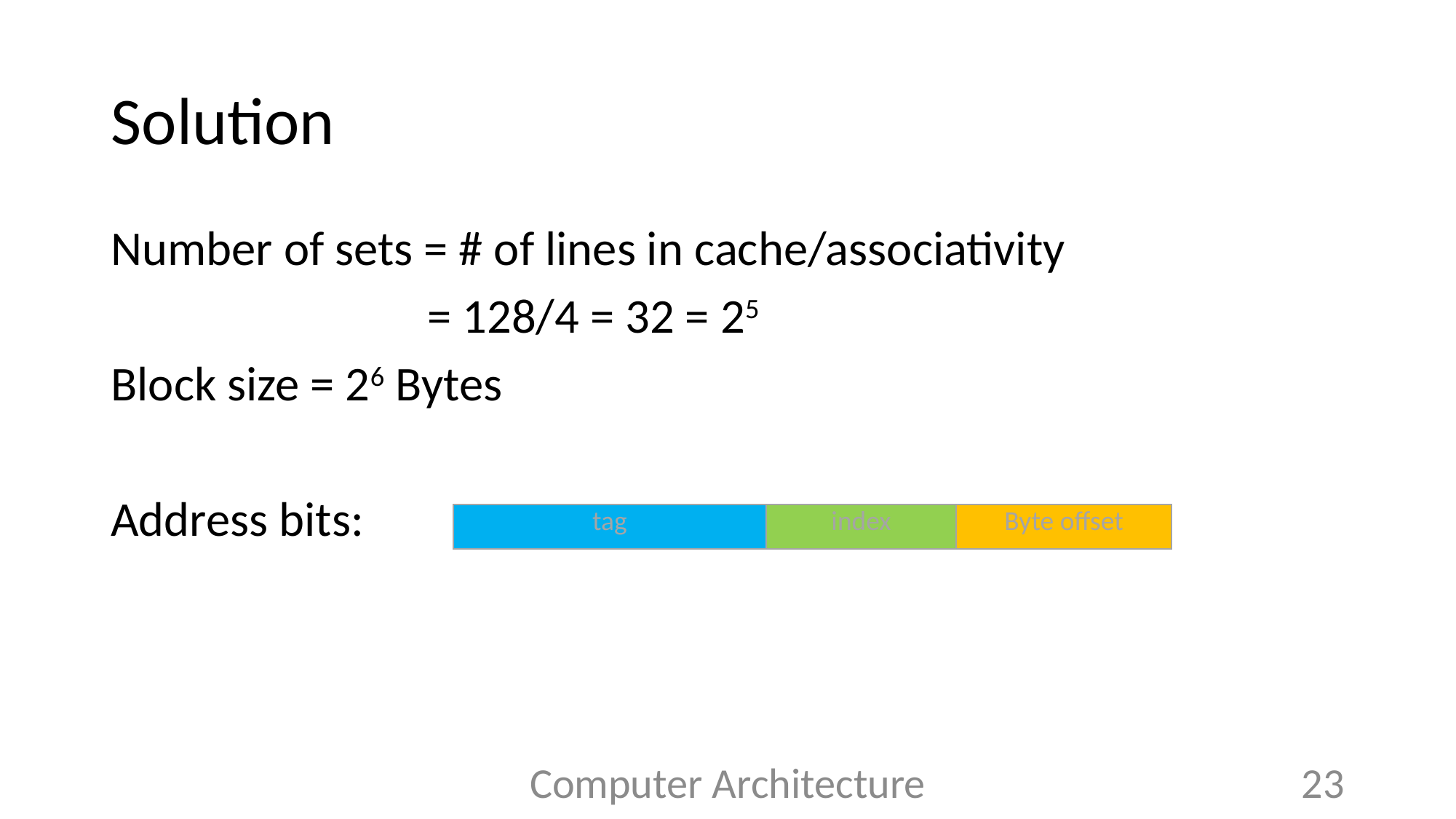

# Solution
Number of sets = # of lines in cache/associativity
                             = 128/4 = 32 = 25
Block size = 26 Bytes

Address bits:

| tag | index | Byte offset |
| --- | --- | --- |
Computer Architecture
23